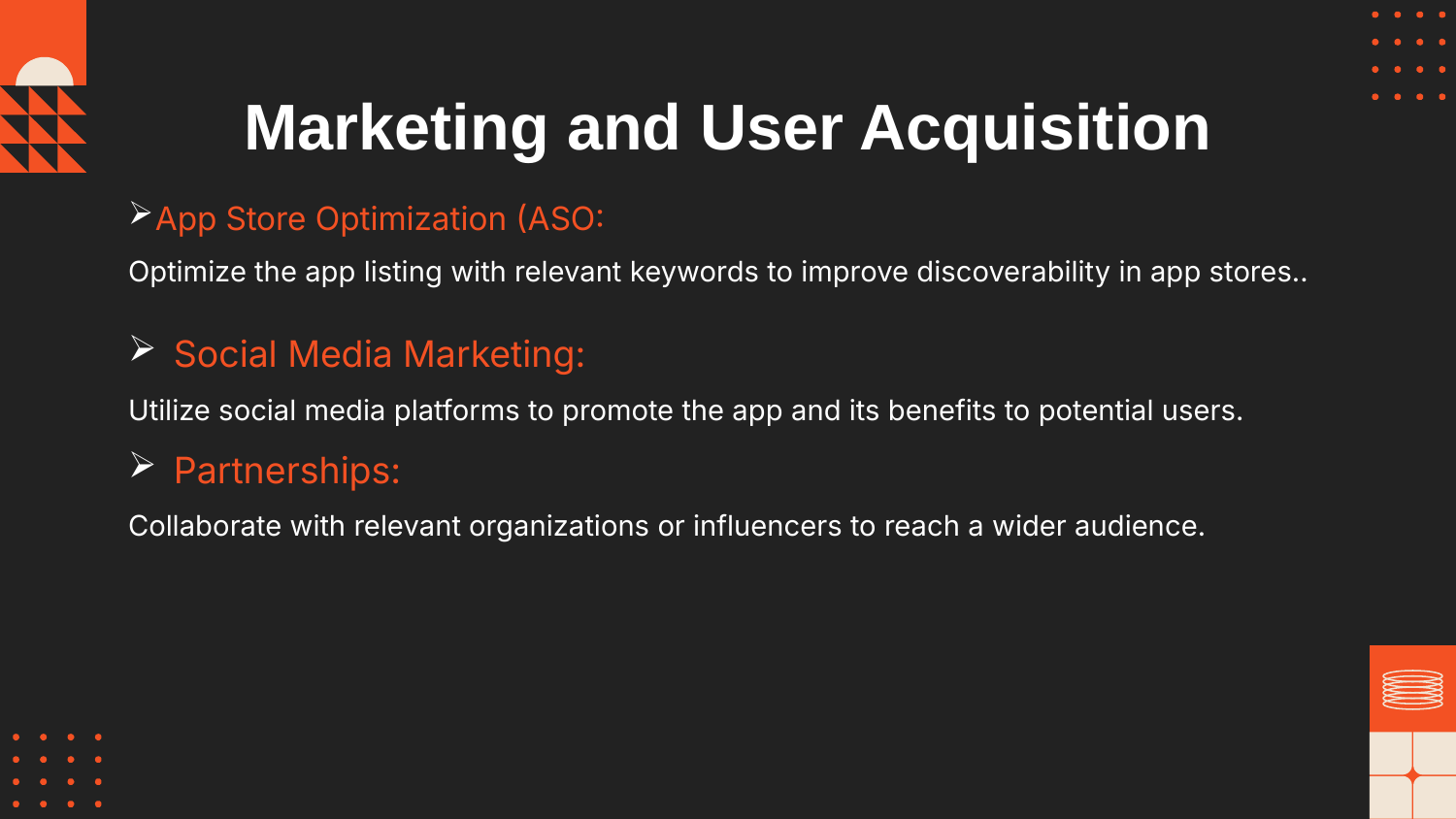

# Marketing and User Acquisition
App Store Optimization (ASO:
Optimize the app listing with relevant keywords to improve discoverability in app stores..

Social Media Marketing:
Utilize social media platforms to promote the app and its benefits to potential users.
Partnerships:
Collaborate with relevant organizations or influencers to reach a wider audience.